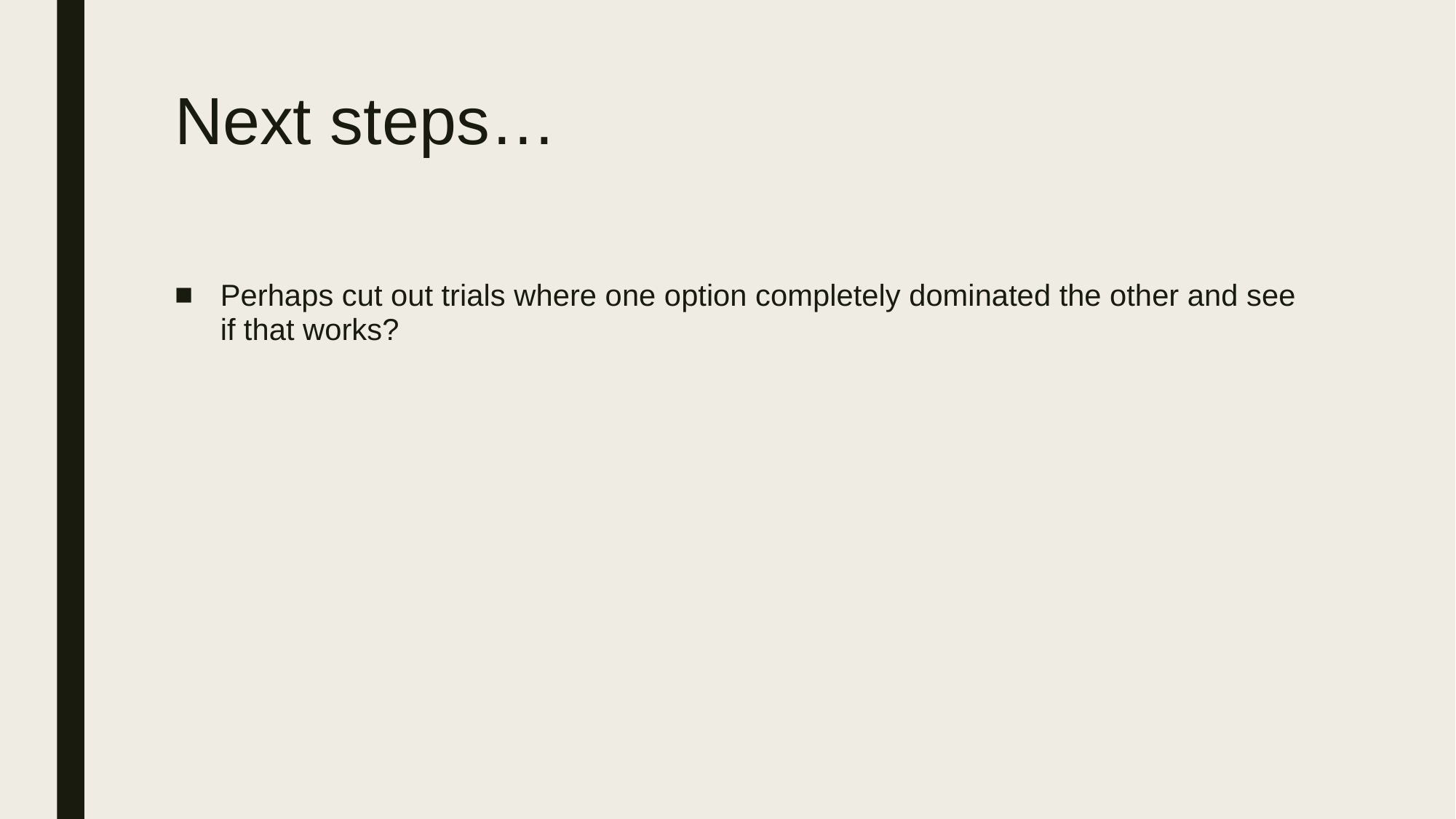

# Next steps…
Perhaps cut out trials where one option completely dominated the other and see if that works?